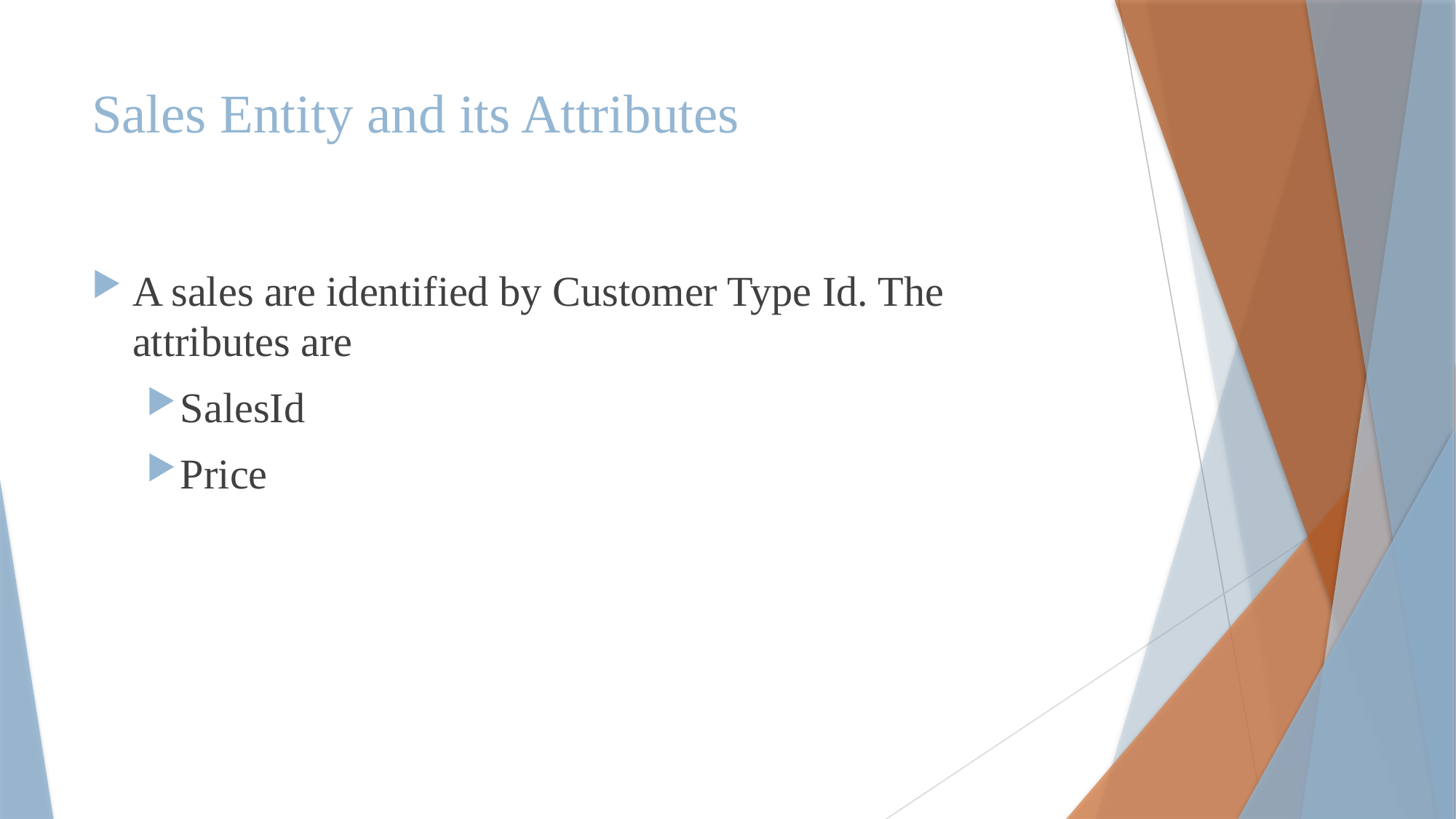

# Sales Entity and its Attributes
A sales are identified by Customer Type Id. The attributes are
SalesId
Price